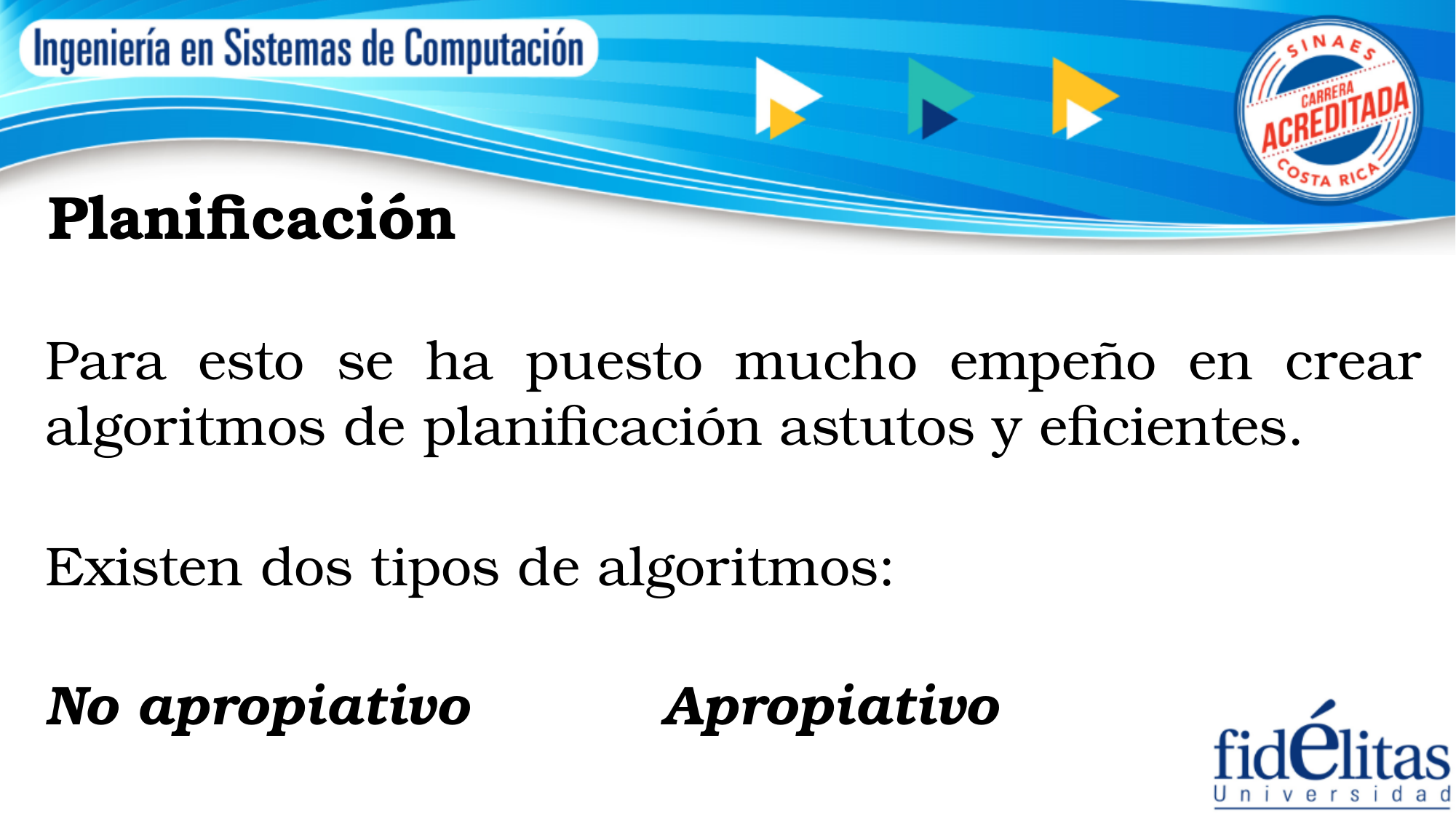

Planificación
Para esto se ha puesto mucho empeño en crear algoritmos de planificación astutos y eficientes.
Existen dos tipos de algoritmos:
Apropiativo
No apropiativo